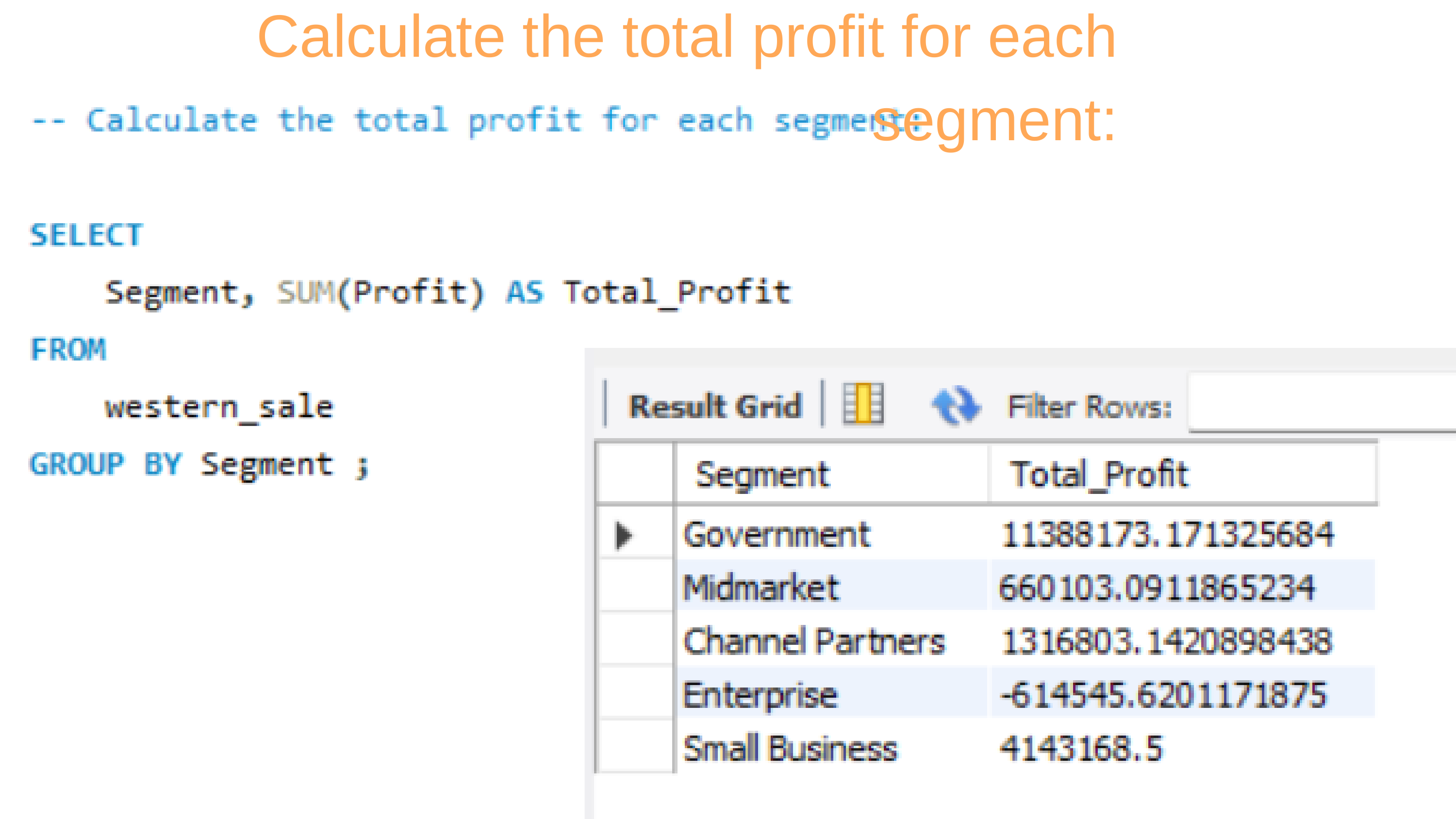

Calculate the total profit for each segment: